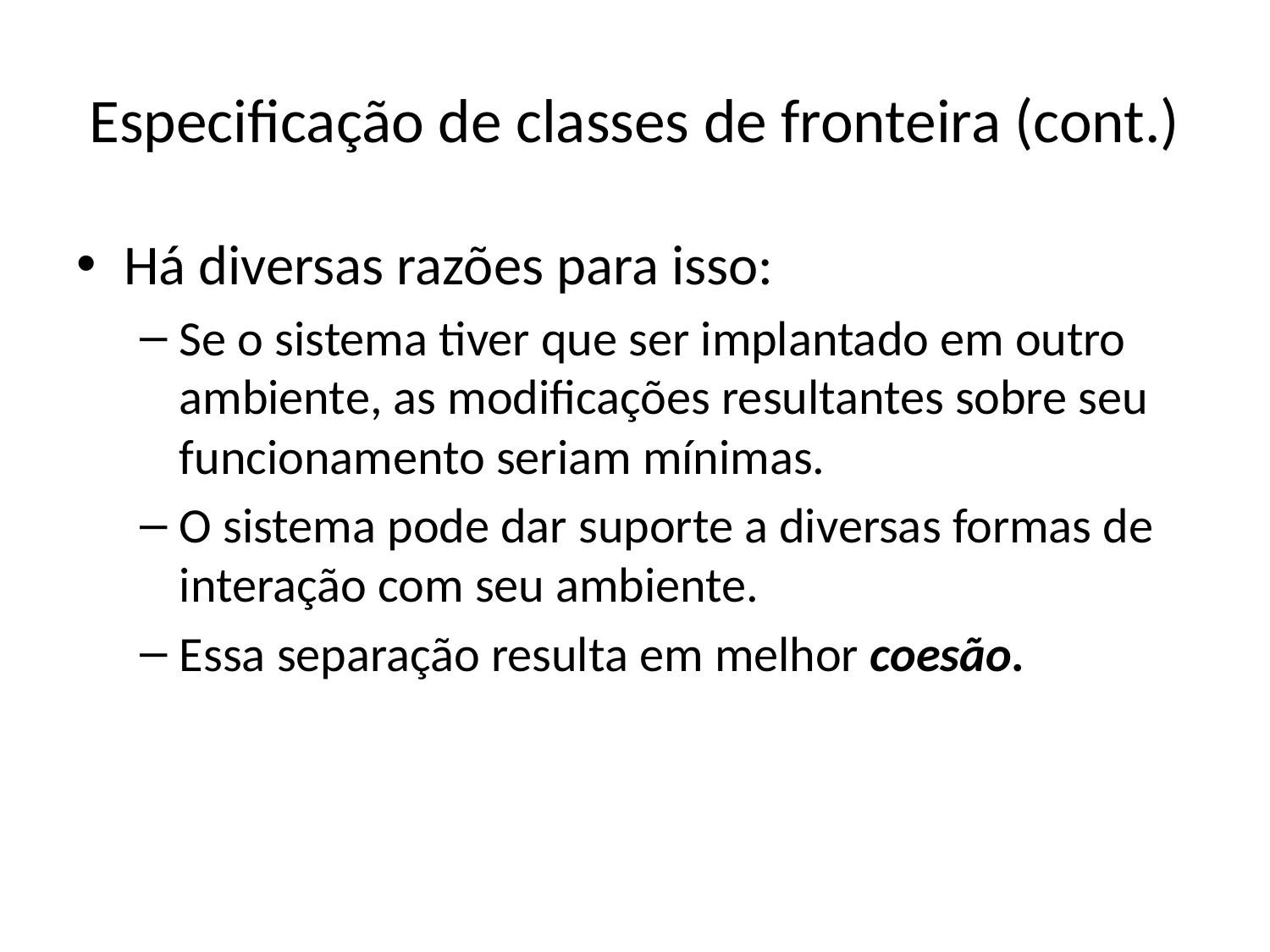

# Especificação de classes de fronteira (cont.)
Há diversas razões para isso:
Se o sistema tiver que ser implantado em outro  ambiente, as modificações resultantes sobre seu  funcionamento seriam mínimas.
O sistema pode dar suporte a diversas formas de  interação com seu ambiente.
Essa separação resulta em melhor coesão.